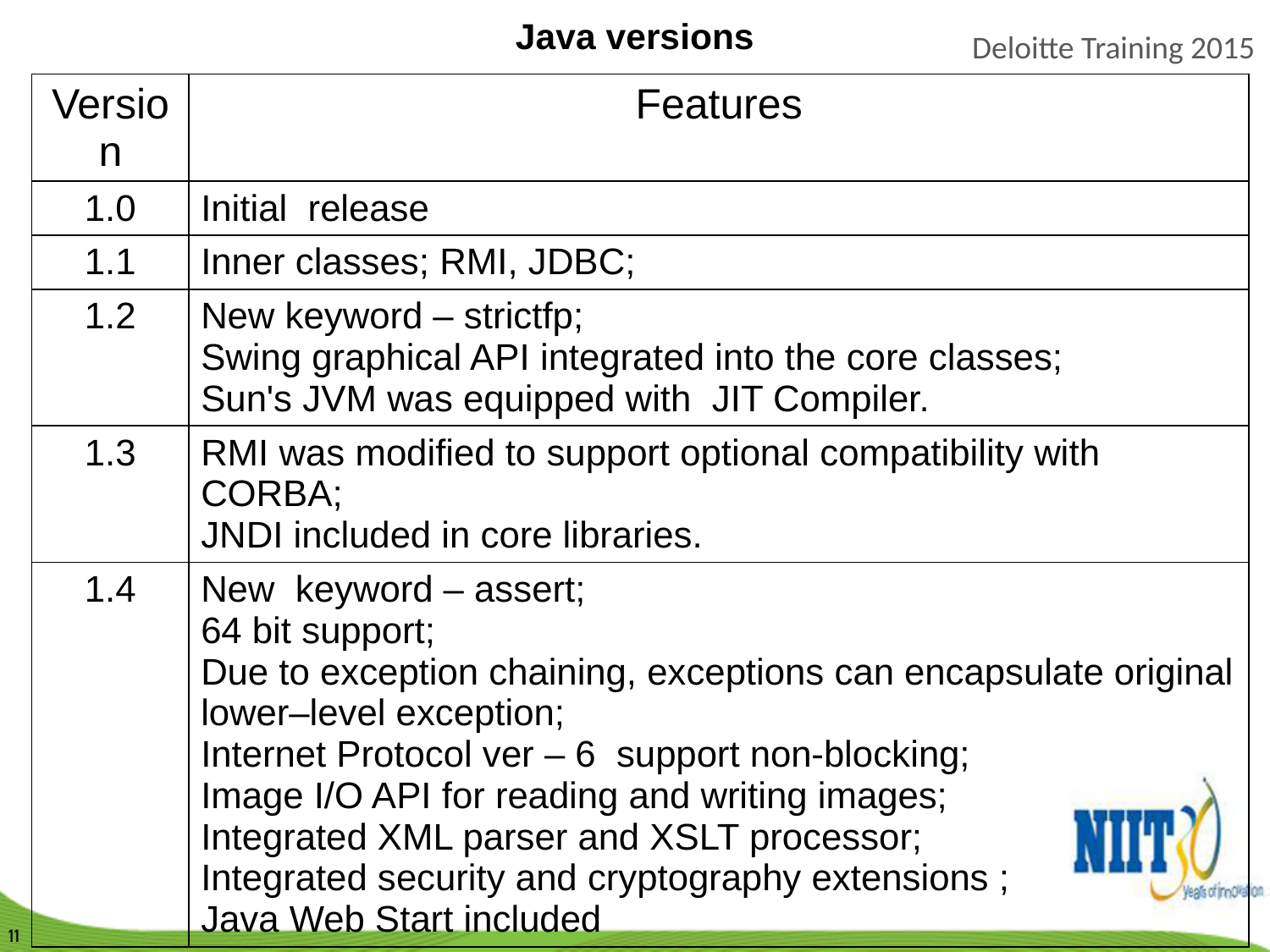

Java versions
| Version | Features |
| --- | --- |
| 1.0 | Initial release |
| 1.1 | Inner classes; RMI, JDBC; |
| 1.2 | New keyword – strictfp; Swing graphical API integrated into the core classes; Sun's JVM was equipped with JIT Compiler. |
| 1.3 | RMI was modified to support optional compatibility with CORBA; JNDI included in core libraries. |
| 1.4 | New keyword – assert; 64 bit support; Due to exception chaining, exceptions can encapsulate original lower–level exception; Internet Protocol ver – 6 support non-blocking; Image I/O API for reading and writing images; Integrated XML parser and XSLT processor; Integrated security and cryptography extensions ; Java Web Start included |